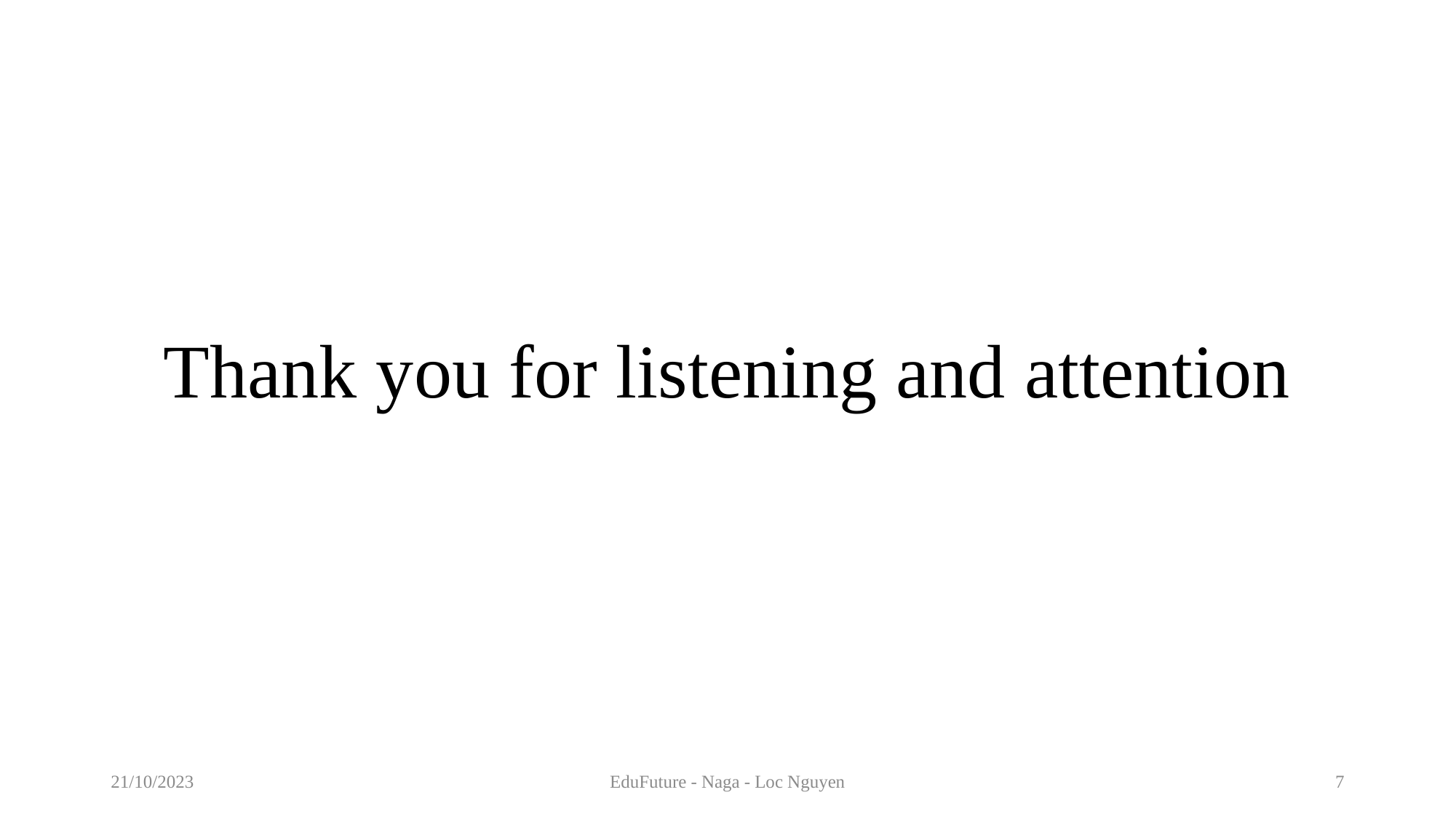

# Thank you for listening and attention
21/10/2023
EduFuture - Naga - Loc Nguyen
7